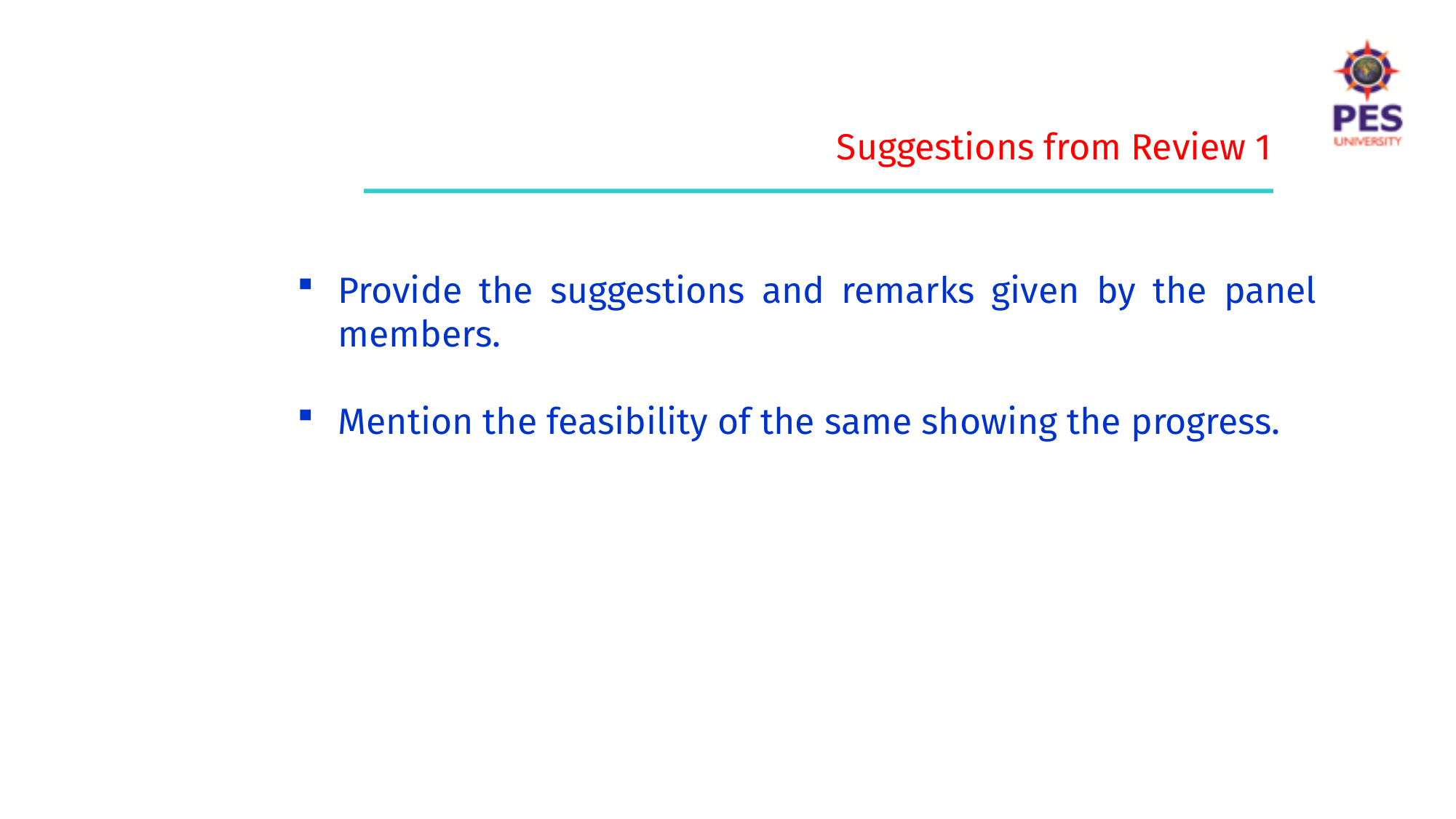

Suggestions from Review 1

Provide the suggestions and remarks given by the panel members.

Mention the feasibility of the same showing the progress.